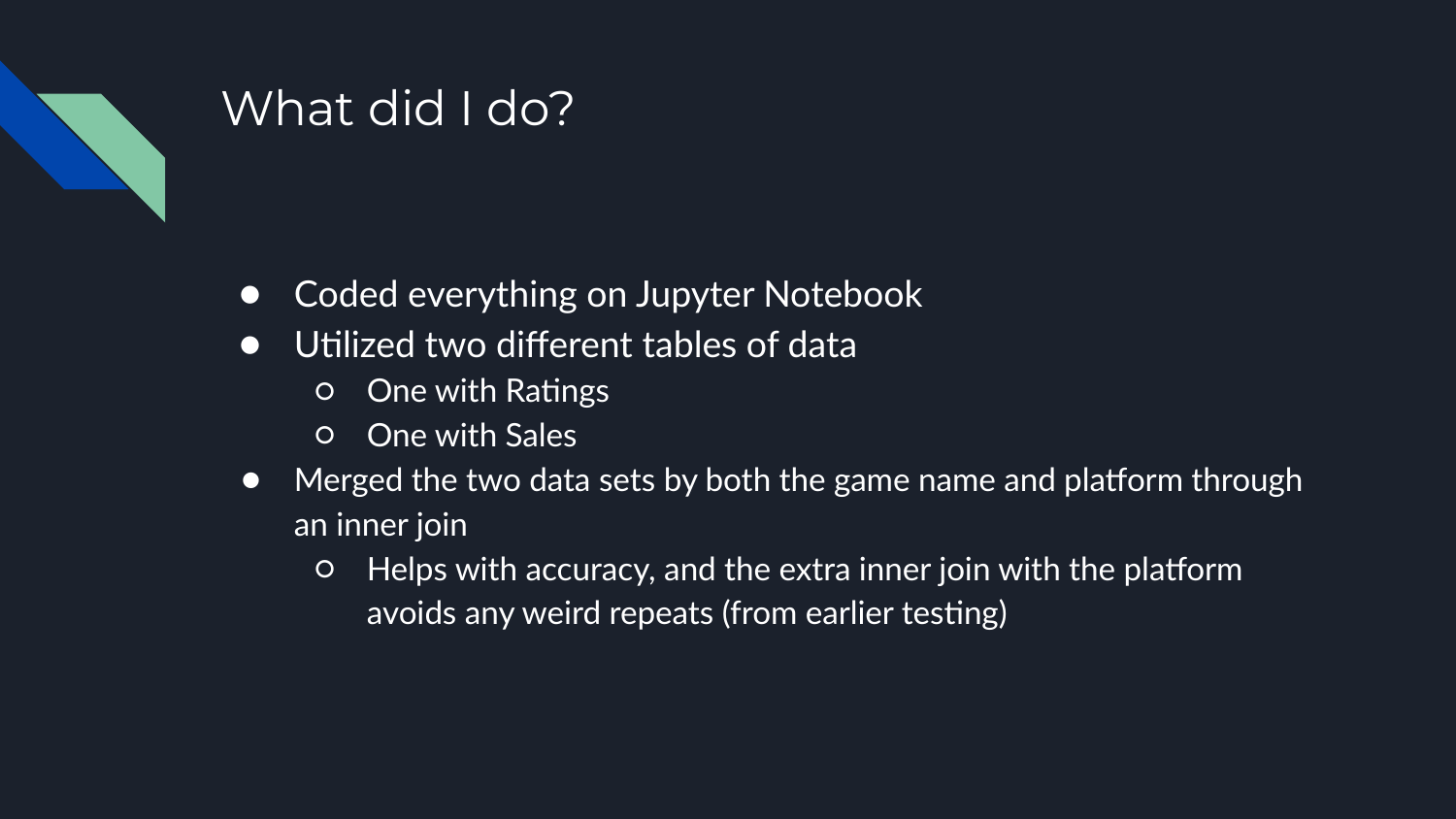

# What did I do?
Coded everything on Jupyter Notebook
Utilized two different tables of data
One with Ratings
One with Sales
Merged the two data sets by both the game name and platform through an inner join
Helps with accuracy, and the extra inner join with the platform avoids any weird repeats (from earlier testing)